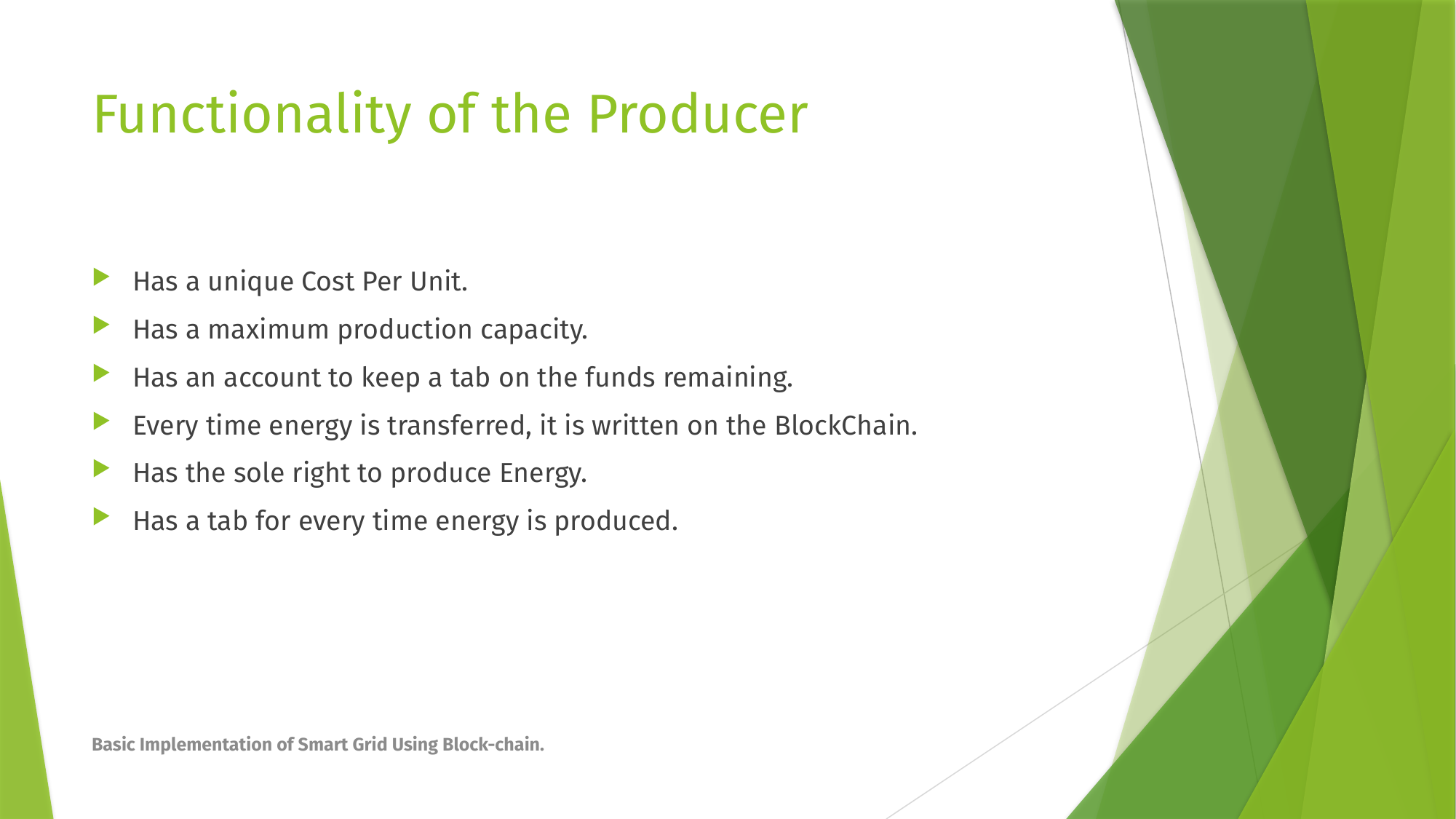

# Functionality of the Producer
Has a unique Cost Per Unit.
Has a maximum production capacity.
Has an account to keep a tab on the funds remaining.
Every time energy is transferred, it is written on the BlockChain.
Has the sole right to produce Energy.
Has a tab for every time energy is produced.

Basic Implementation of Smart Grid Using Block-chain.